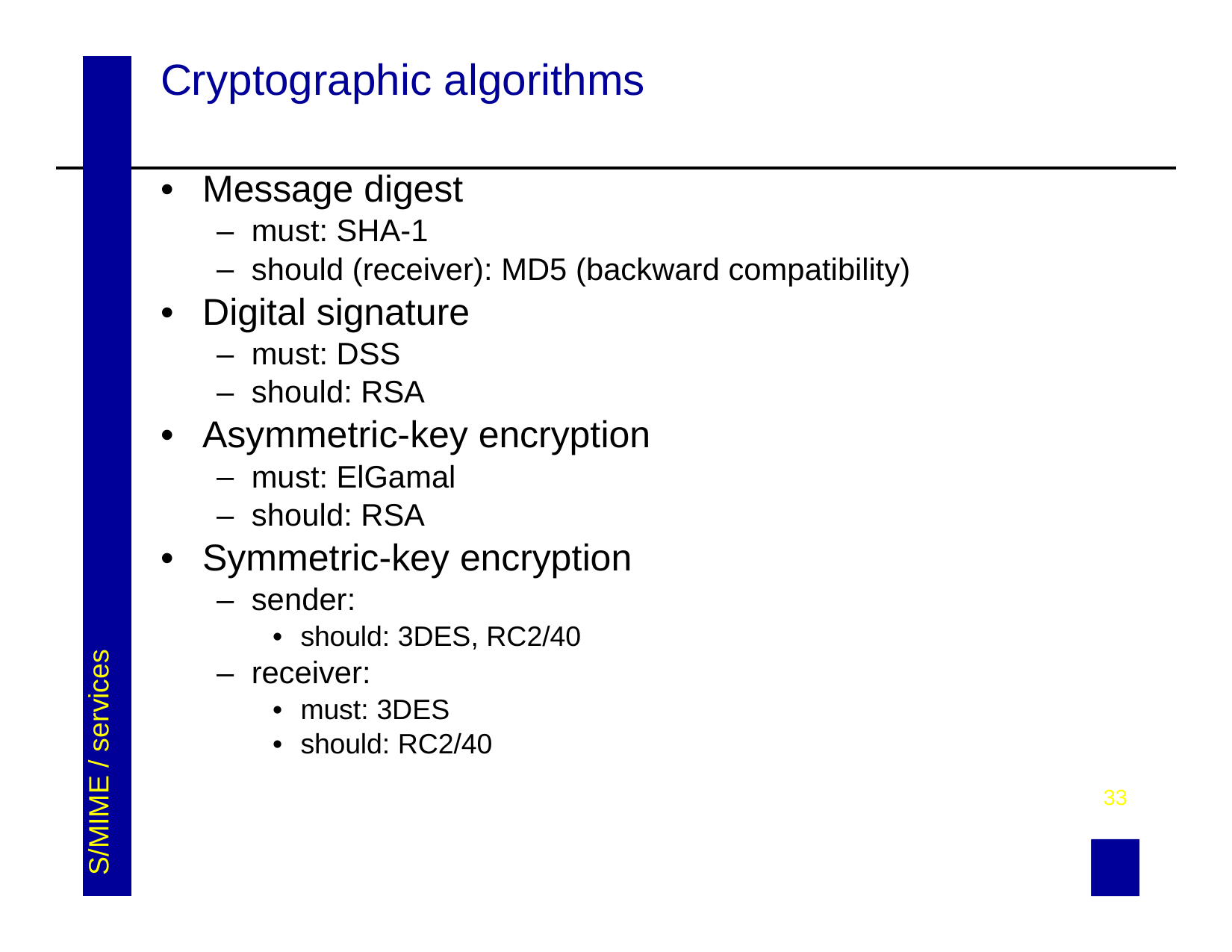

|  |  | Cryptographic algorithms |  |
| --- | --- | --- | --- |
|  | S/MIME / services | Message digest must: SHA-1 should (receiver): MD5 (backward compatibility) Digital signature must: DSS should: RSA Asymmetric-key encryption must: ElGamal should: RSA Symmetric-key encryption sender: should: 3DES, RC2/40 receiver: must: 3DES should: RC2/40 33 |  |